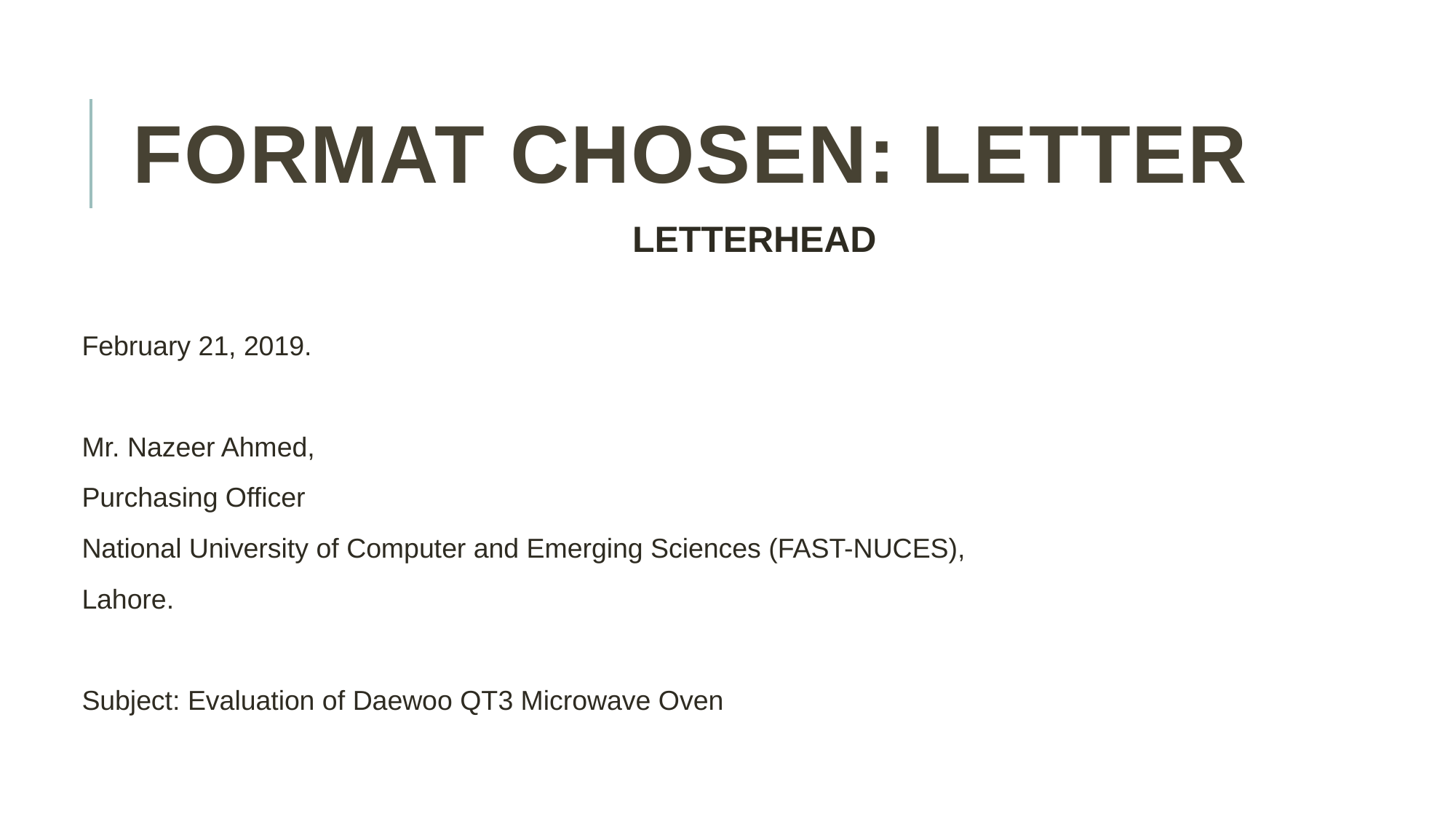

# Format Chosen: Letter
LETTERHEAD

February 21, 2019.

Mr. Nazeer Ahmed,
Purchasing Officer
National University of Computer and Emerging Sciences (FAST-NUCES),
Lahore.

Subject: Evaluation of Daewoo QT3 Microwave Oven